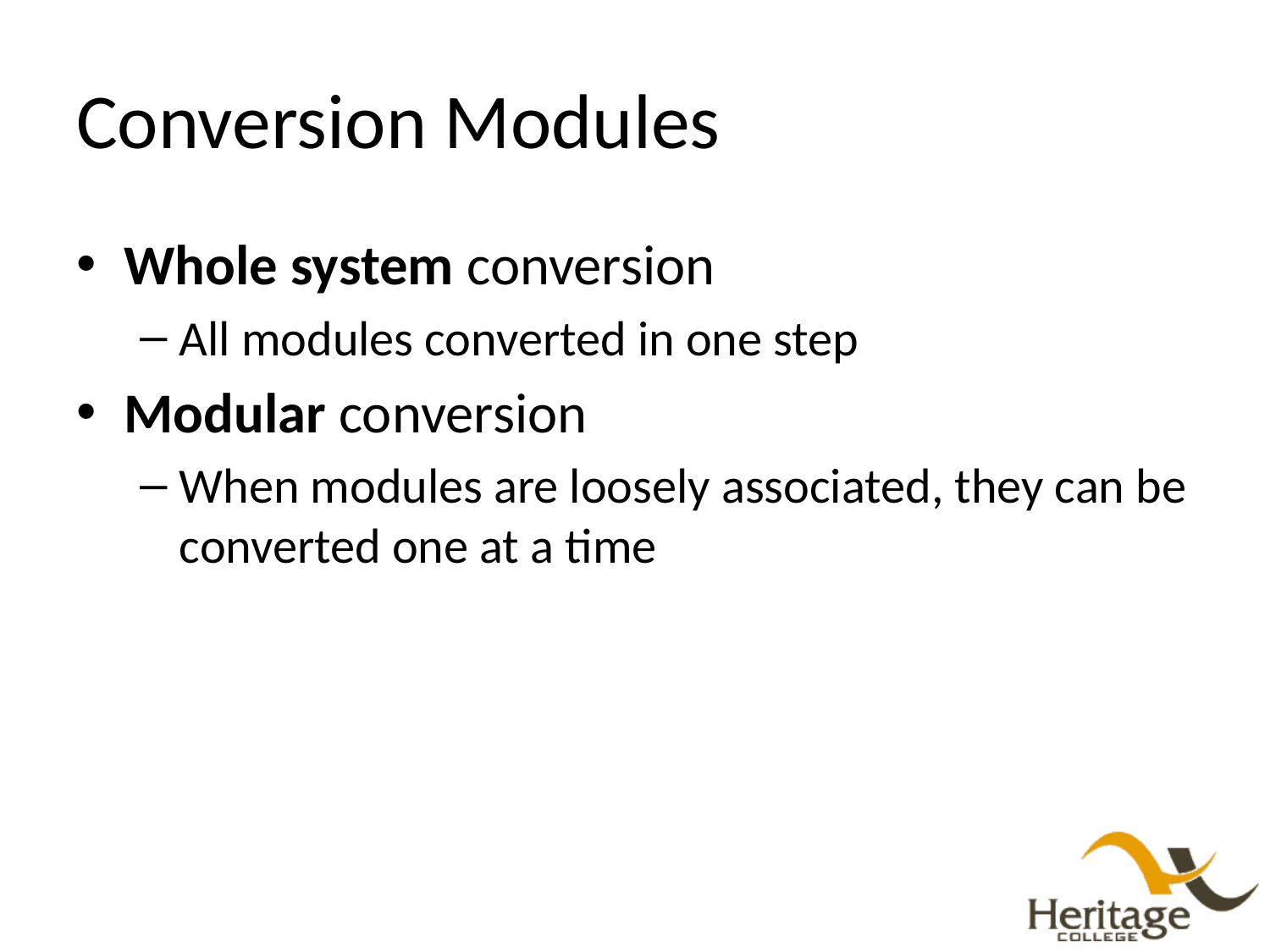

# Conversion Modules
Whole system conversion
All modules converted in one step
Modular conversion
When modules are loosely associated, they can be converted one at a time